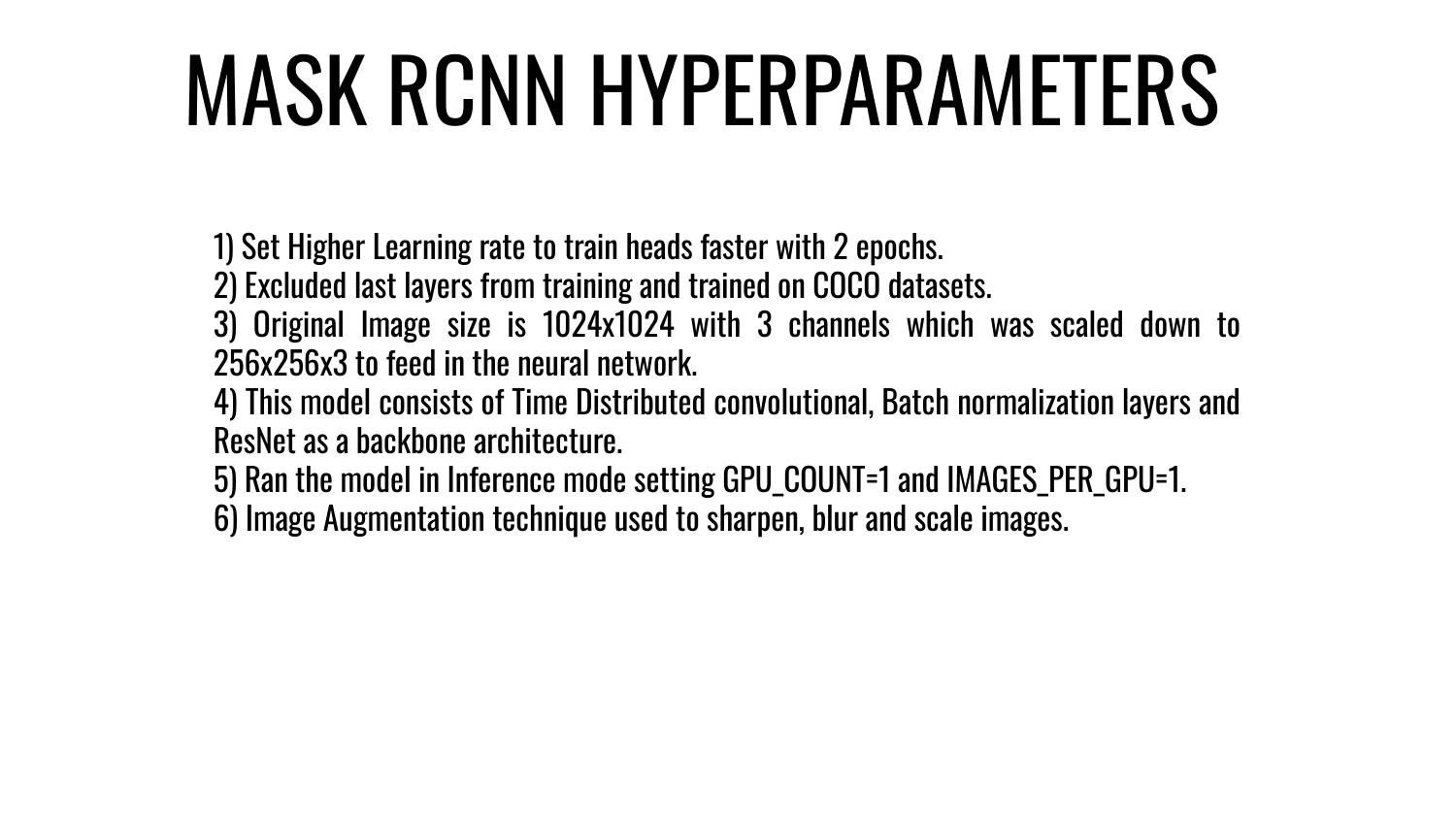

MASK RCNN HYPERPARAMETERS
1) Set Higher Learning rate to train heads faster with 2 epochs.
2) Excluded last layers from training and trained on COCO datasets.
3) Original Image size is 1024x1024 with 3 channels which was scaled down to 256x256x3 to feed in the neural network.
4) This model consists of Time Distributed convolutional, Batch normalization layers and ResNet as a backbone architecture.
5) Ran the model in Inference mode setting GPU_COUNT=1 and IMAGES_PER_GPU=1.
6) Image Augmentation technique used to sharpen, blur and scale images.